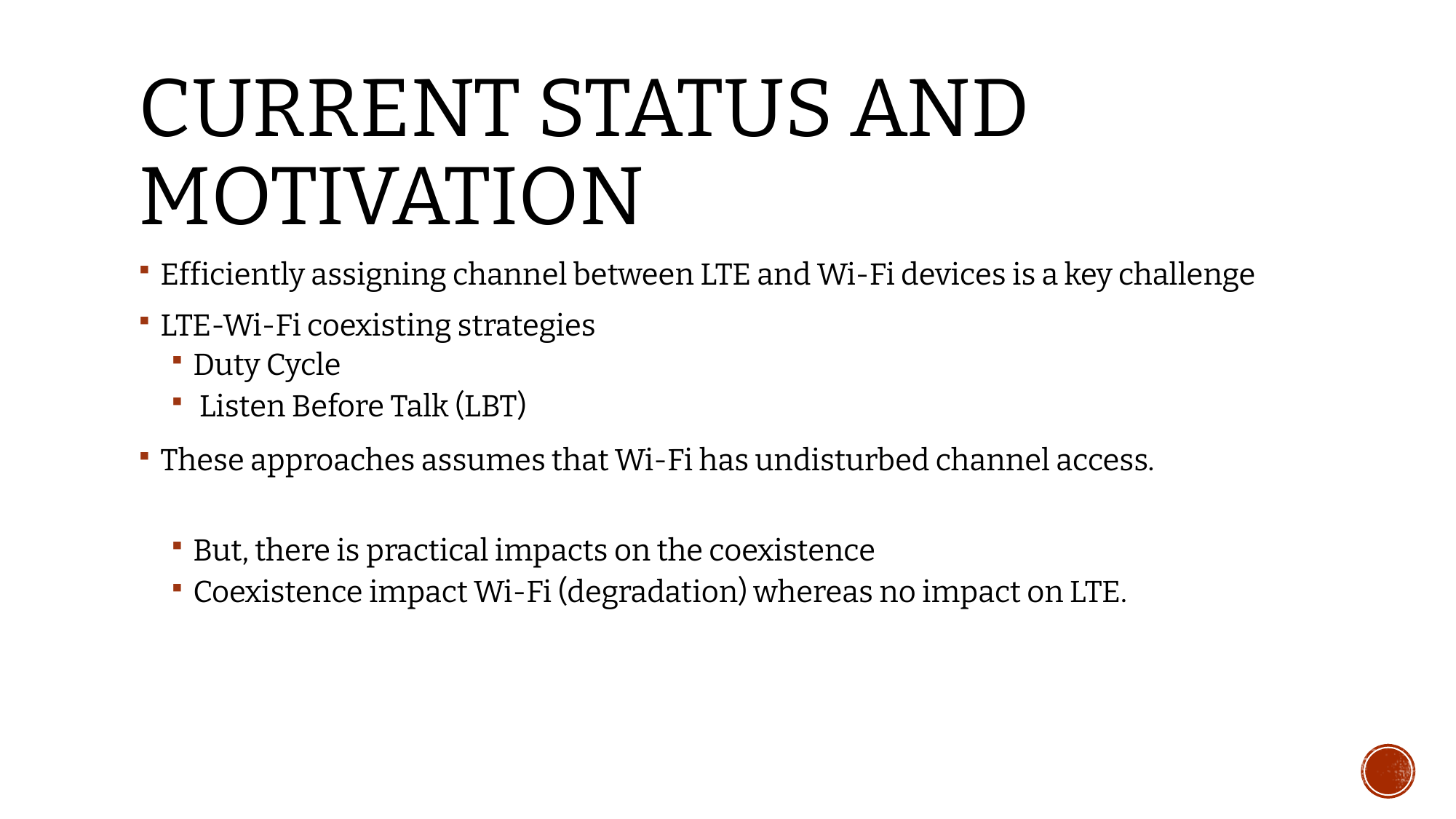

# CURRENT STATUS AND MOTIVATION
Efficiently assigning channel between LTE and Wi-Fi devices is a key challenge
LTE-Wi-Fi coexisting strategies
Duty Cycle
 Listen Before Talk (LBT)
These approaches assumes that Wi-Fi has undisturbed channel access.

But, there is practical impacts on the coexistence
Coexistence impact Wi-Fi (degradation) whereas no impact on LTE.